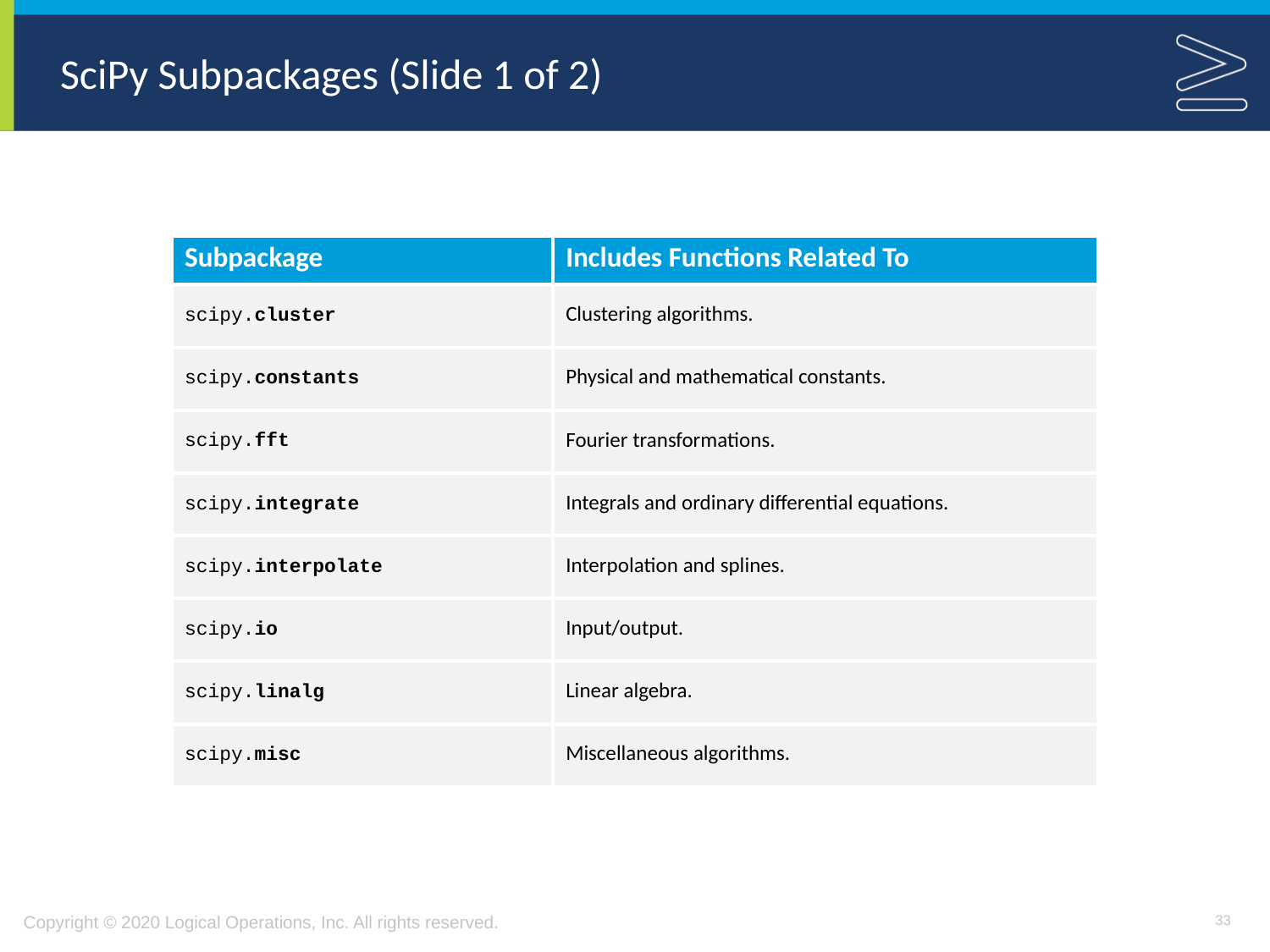

# SciPy Subpackages (Slide 1 of 2)
| Subpackage | Includes Functions Related To |
| --- | --- |
| scipy.cluster | Clustering algorithms. |
| scipy.constants | Physical and mathematical constants. |
| scipy.fft | Fourier transformations. |
| scipy.integrate | Integrals and ordinary differential equations. |
| scipy.interpolate | Interpolation and splines. |
| scipy.io | Input/output. |
| scipy.linalg | Linear algebra. |
| scipy.misc | Miscellaneous algorithms. |
33